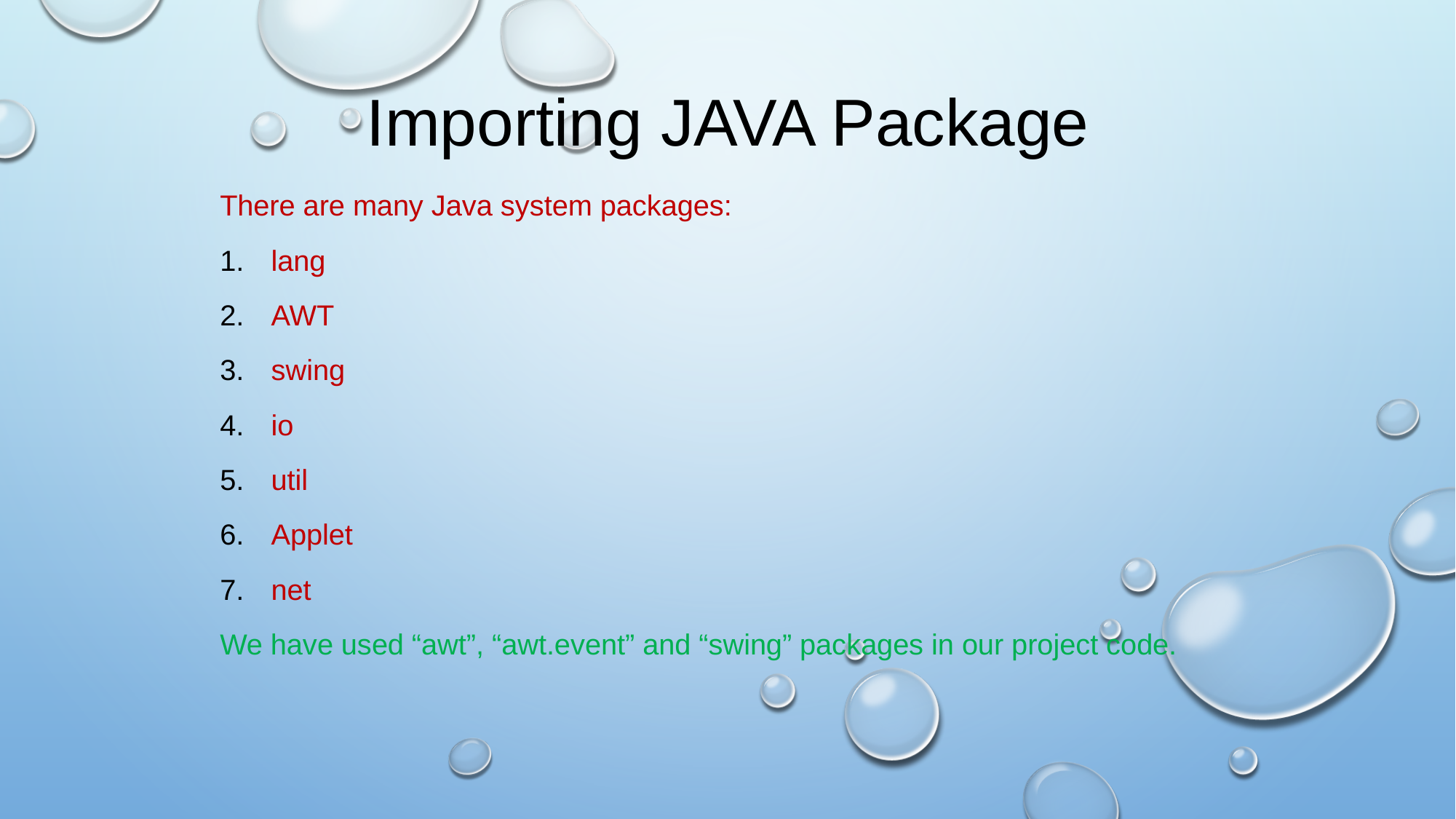

# Importing JAVA Package
There are many Java system packages:
lang
AWT
swing
io
util
Applet
net
We have used “awt”, “awt.event” and “swing” packages in our project code.